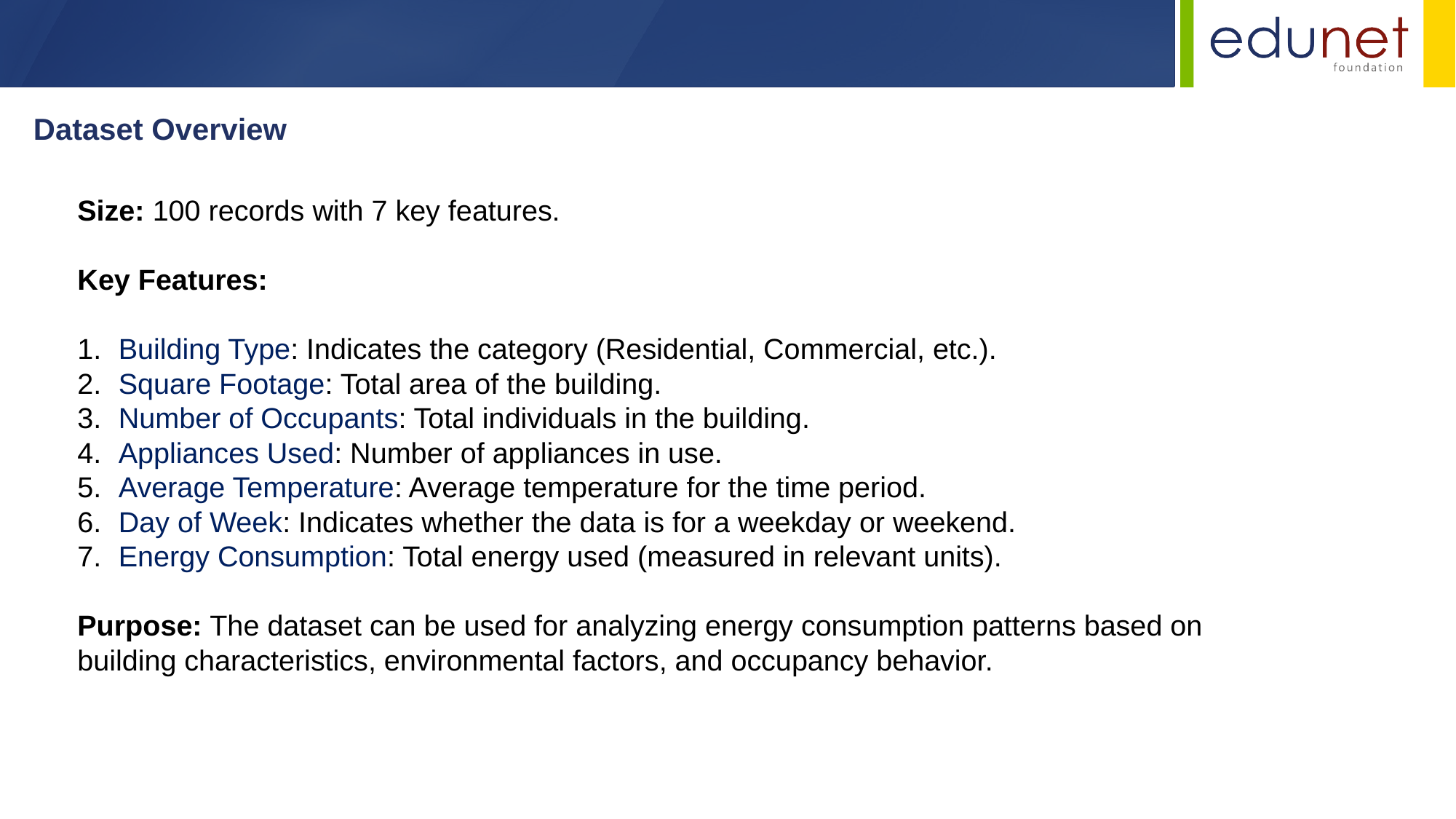

Dataset Overview
Size: 100 records with 7 key features.

Key Features:

Building Type: Indicates the category (Residential, Commercial, etc.).
Square Footage: Total area of the building.
Number of Occupants: Total individuals in the building.
Appliances Used: Number of appliances in use.
Average Temperature: Average temperature for the time period.
Day of Week: Indicates whether the data is for a weekday or weekend.
Energy Consumption: Total energy used (measured in relevant units).

Purpose: The dataset can be used for analyzing energy consumption patterns based on building characteristics, environmental factors, and occupancy behavior.